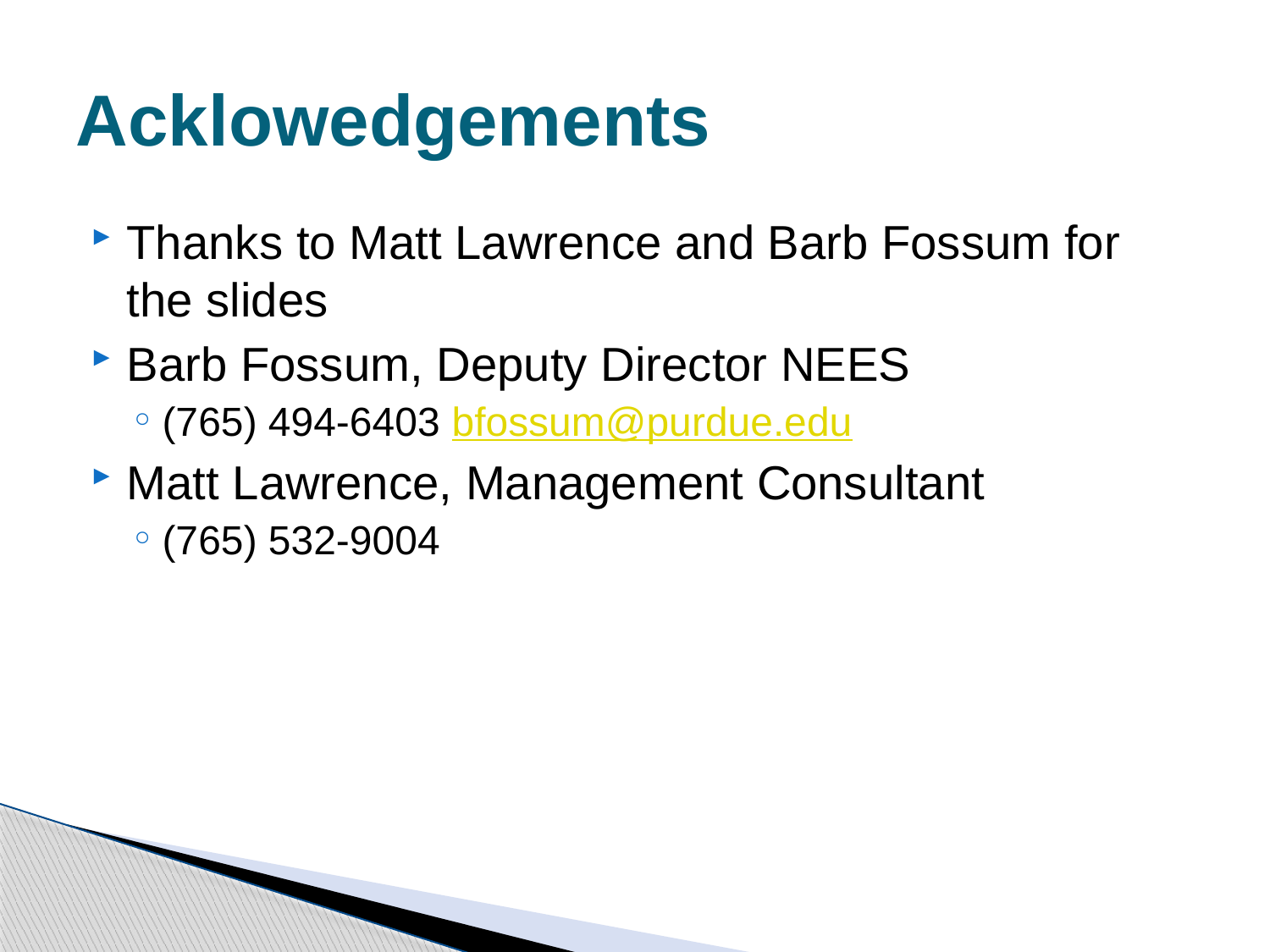

# Acklowedgements
Thanks to Matt Lawrence and Barb Fossum for the slides
Barb Fossum, Deputy Director NEES
(765) 494-6403 bfossum@purdue.edu
Matt Lawrence, Management Consultant
(765) 532-9004